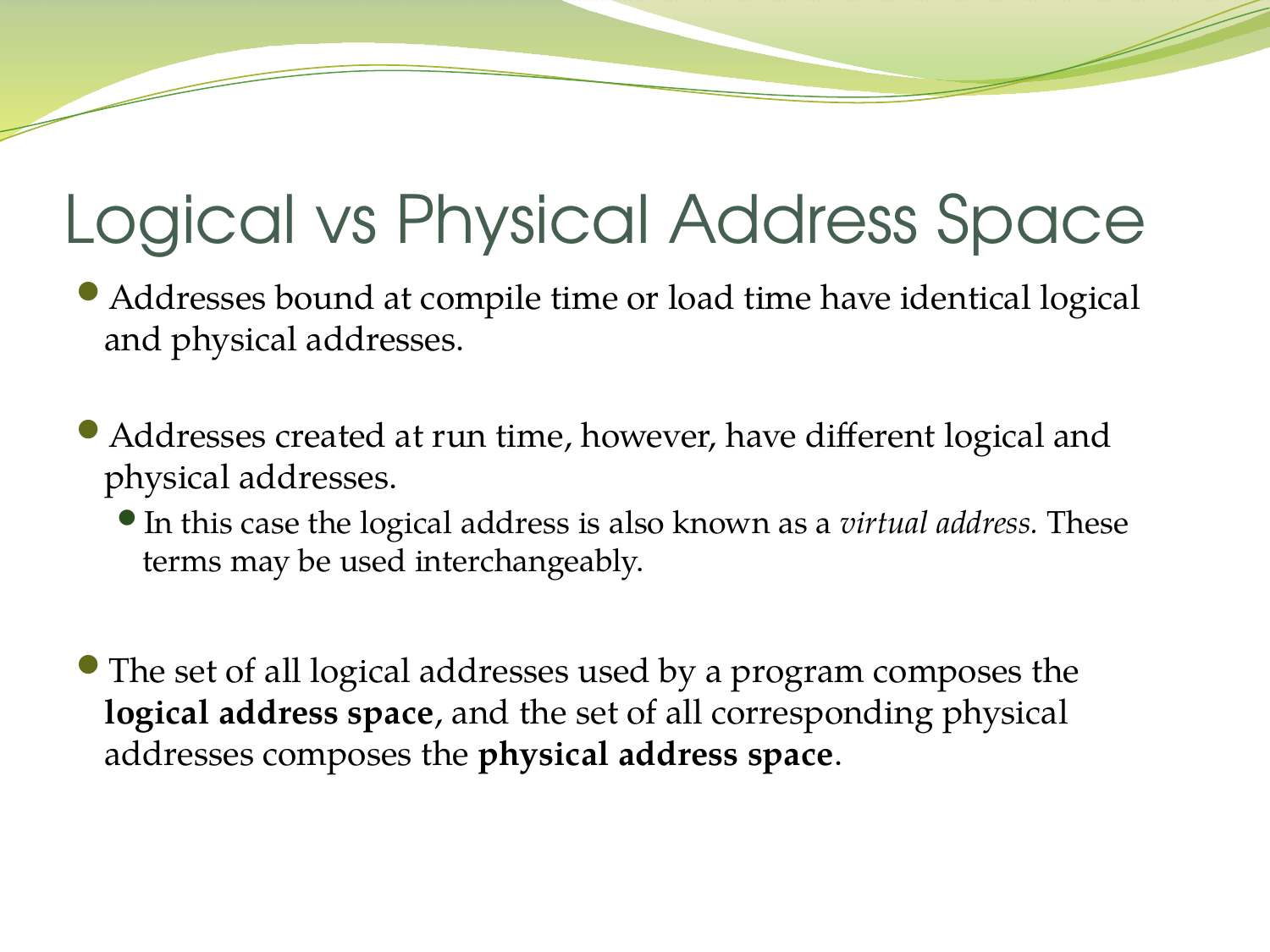

# Logical vs Physical Address Space
Addresses bound at compile time or load time have identical logical and physical addresses.

Addresses created at run time, however, have different logical and physical addresses.
In this case the logical address is also known as a virtual address. These terms may be used interchangeably.

The set of all logical addresses used by a program composes the logical address space, and the set of all corresponding physical addresses composes the physical address space.